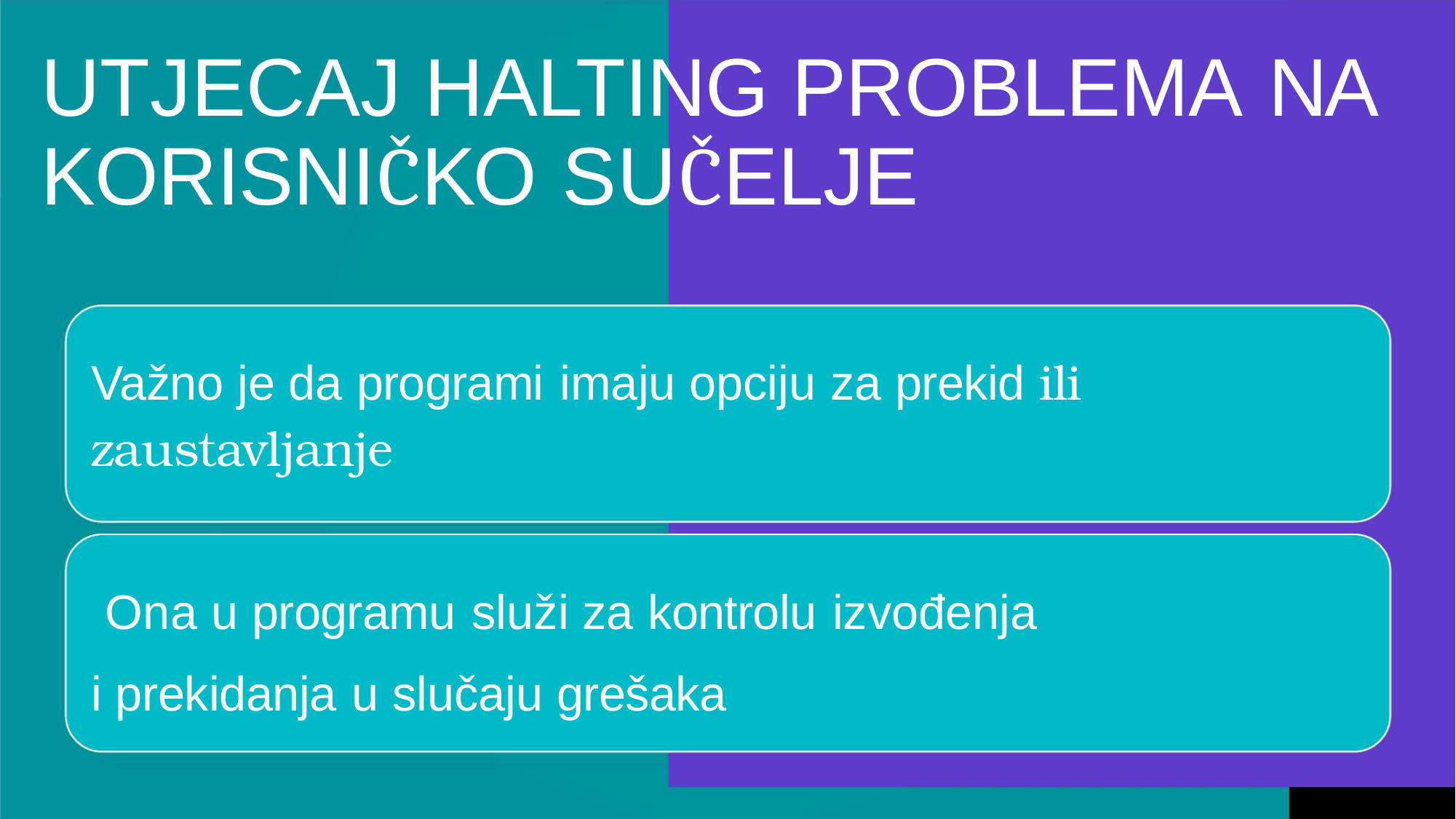

UTJECAJ HALTING PROBLEMA NA
KORISNIČKO SUČELJE
Važno je da programi imaju opciju za prekid ili zaustavljanje
Ona u programu služi za kontrolu izvođenja
i prekidanja u slučaju grešaka